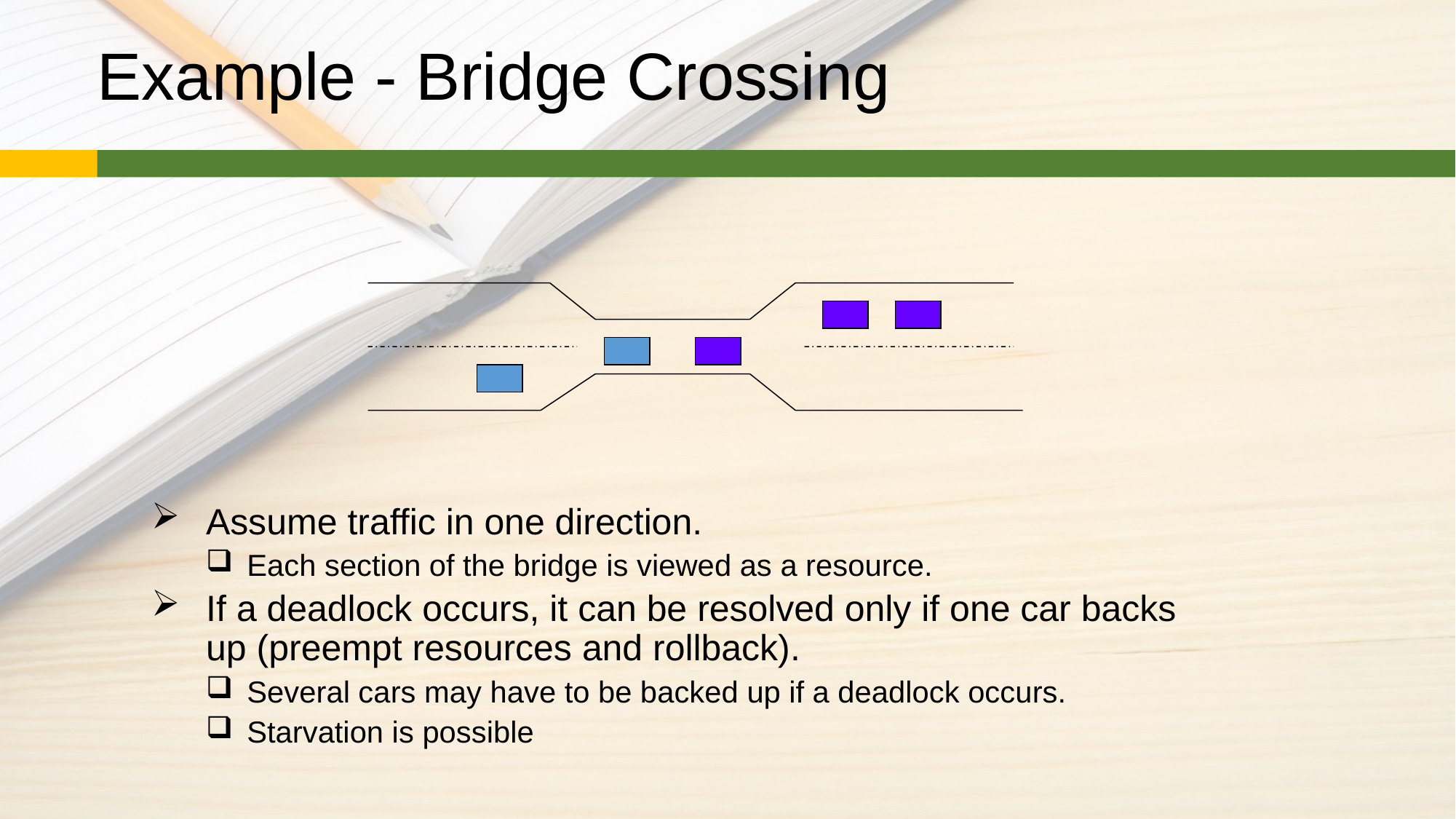

# Example - Bridge Crossing

Assume traffic in one direction.
Each section of the bridge is viewed as a resource.
If a deadlock occurs, it can be resolved only if one car backs up (preempt resources and rollback).
Several cars may have to be backed up if a deadlock occurs.
Starvation is possible